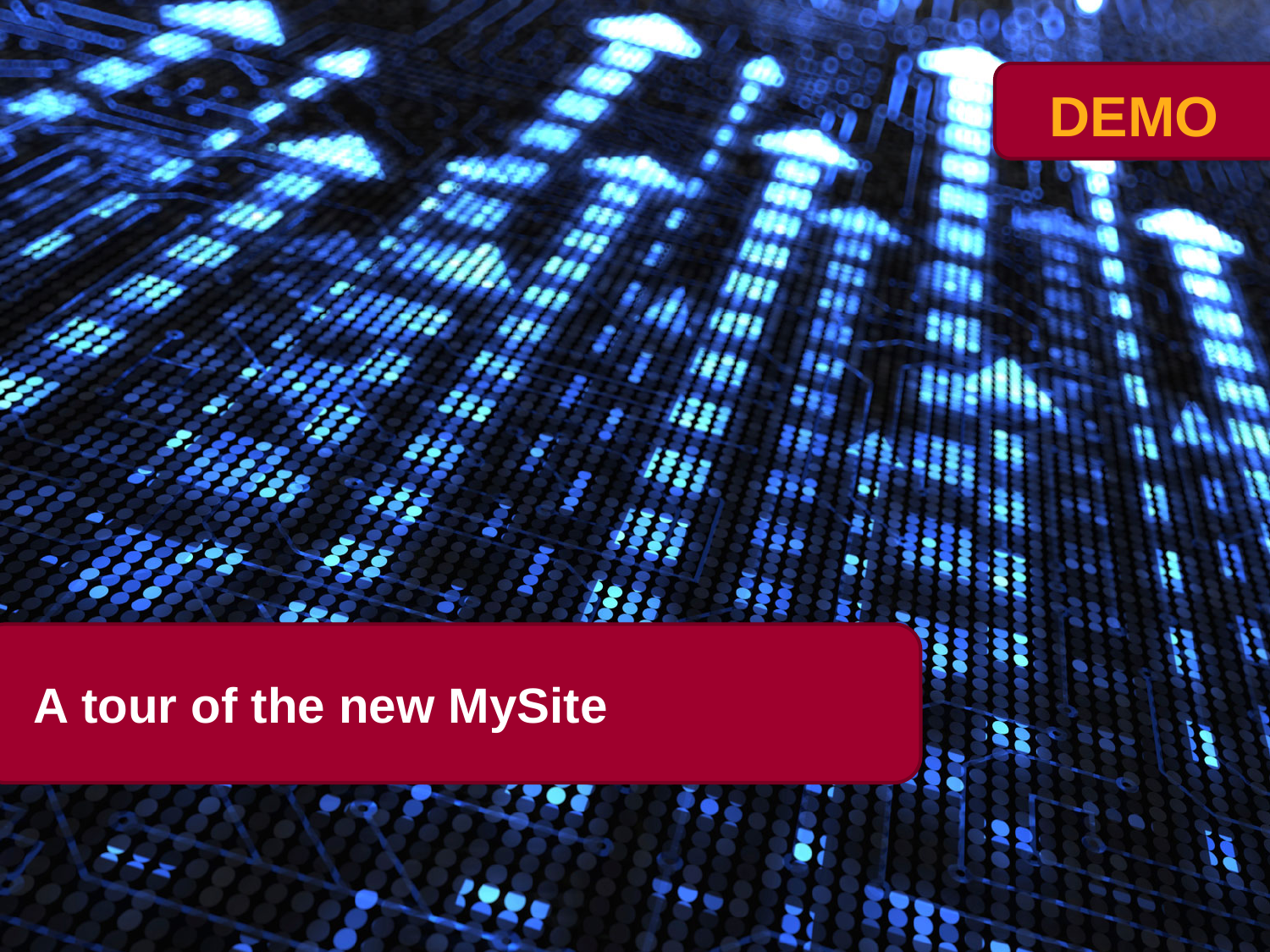

# A tour of the new MySite